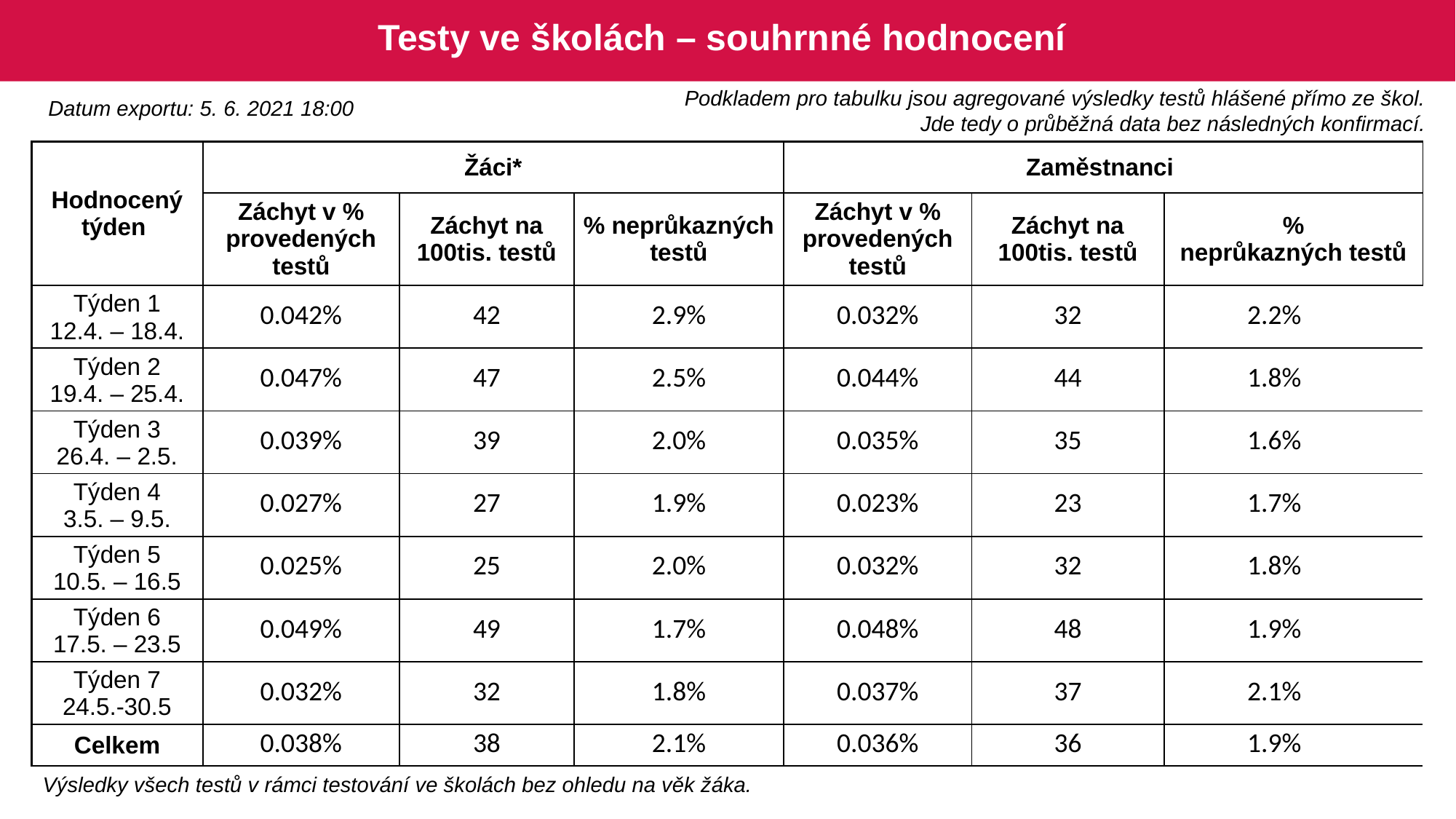

# Testy ve školách – souhrnné hodnocení
Podkladem pro tabulku jsou agregované výsledky testů hlášené přímo ze škol.
Jde tedy o průběžná data bez následných konfirmací.
Datum exportu: 5. 6. 2021 18:00
| Hodnocený týden | Žáci\* |  |  | Zaměstnanci |  |  |  |
| --- | --- | --- | --- | --- | --- | --- | --- |
|  | Záchyt v % provedených testů | Záchyt na 100tis. testů | % neprůkazných testů | Záchyt v % provedených testů | Záchyt na 100tis. testů | % neprůkazných testů |  |
| Týden 1 12.4. – 18.4. | 0.042% | 42 | 2.9% | 0.032% | 32 | 2.2% |  |
| Týden 2 19.4. – 25.4. | 0.047% | 47 | 2.5% | 0.044% | 44 | 1.8% |  |
| Týden 3 26.4. – 2.5. | 0.039% | 39 | 2.0% | 0.035% | 35 | 1.6% |  |
| Týden 4 3.5. – 9.5. | 0.027% | 27 | 1.9% | 0.023% | 23 | 1.7% |  |
| Týden 5 10.5. – 16.5 | 0.025% | 25 | 2.0% | 0.032% | 32 | 1.8% |  |
| Týden 6 17.5. – 23.5 | 0.049% | 49 | 1.7% | 0.048% | 48 | 1.9% |  |
| Týden 7 24.5.-30.5 | 0.032% | 32 | 1.8% | 0.037% | 37 | 2.1% |  |
| Celkem | 0.038% | 38 | 2.1% | 0.036% | 36 | 1.9% |  |
Výsledky všech testů v rámci testování ve školách bez ohledu na věk žáka.